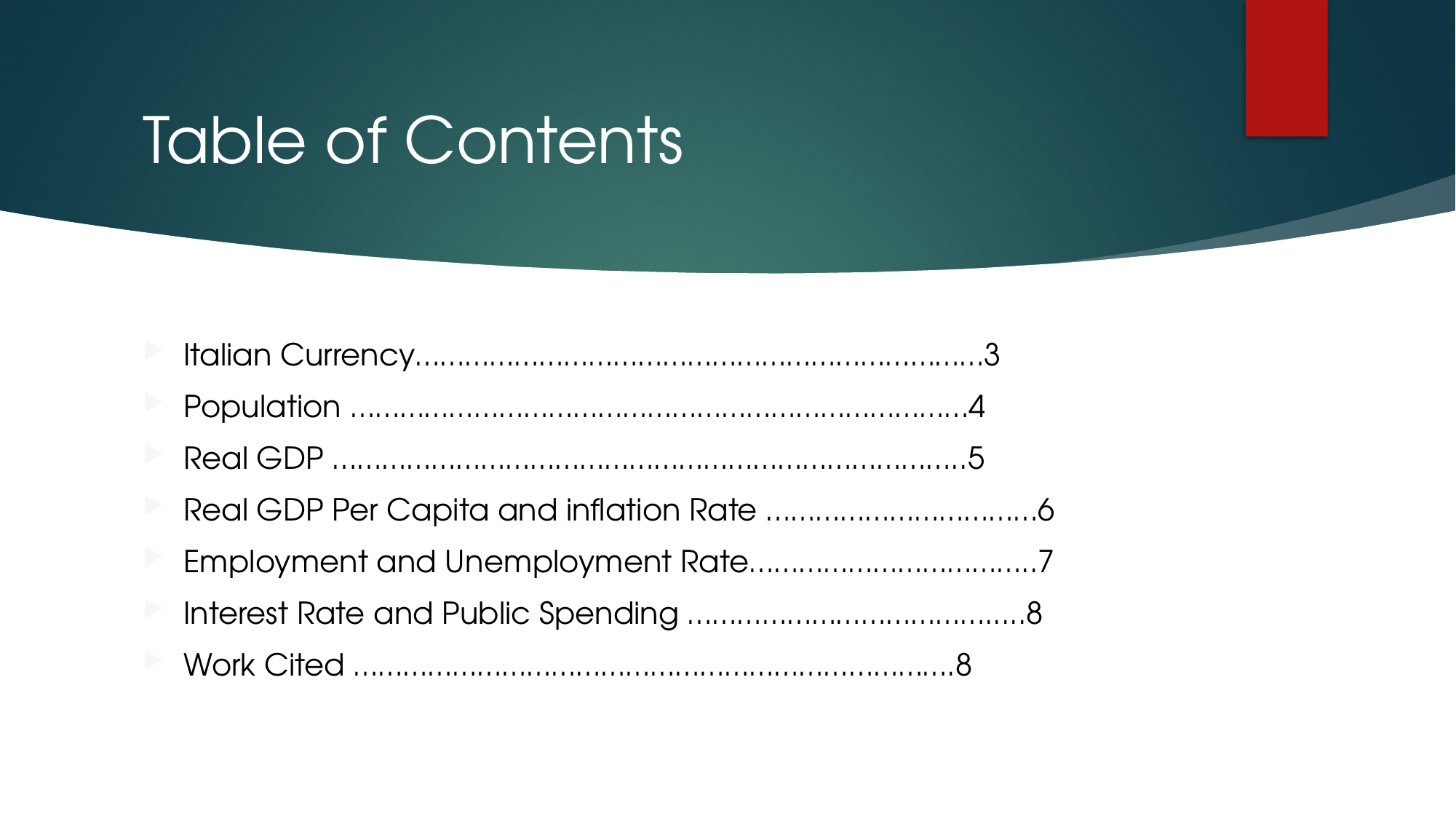

# Table of Contents

Italian Currency……………………………………………………………3
Population …………………………………………………………………4
Real GDP …………………………………………………………………..5
Real GDP Per Capita and inflation Rate ……………………………6
Employment and Unemployment Rate……………………………..7
Interest Rate and Public Spending ……………………………….....8
Work Cited ……………………………………………………………….8